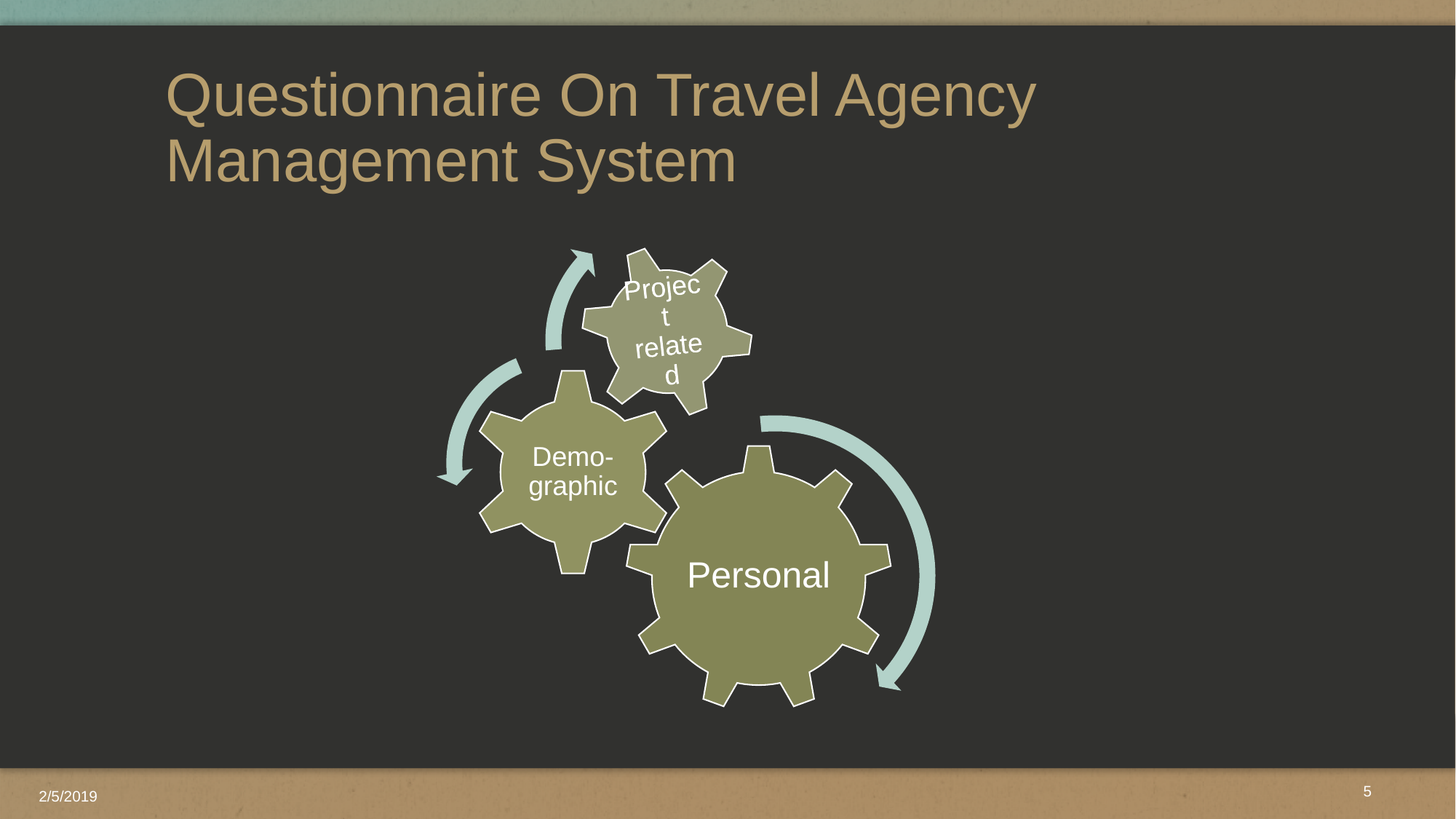

# Questionnaire On Travel Agency Management System
Personal
Demo-graphic
Project related
5
2/5/2019